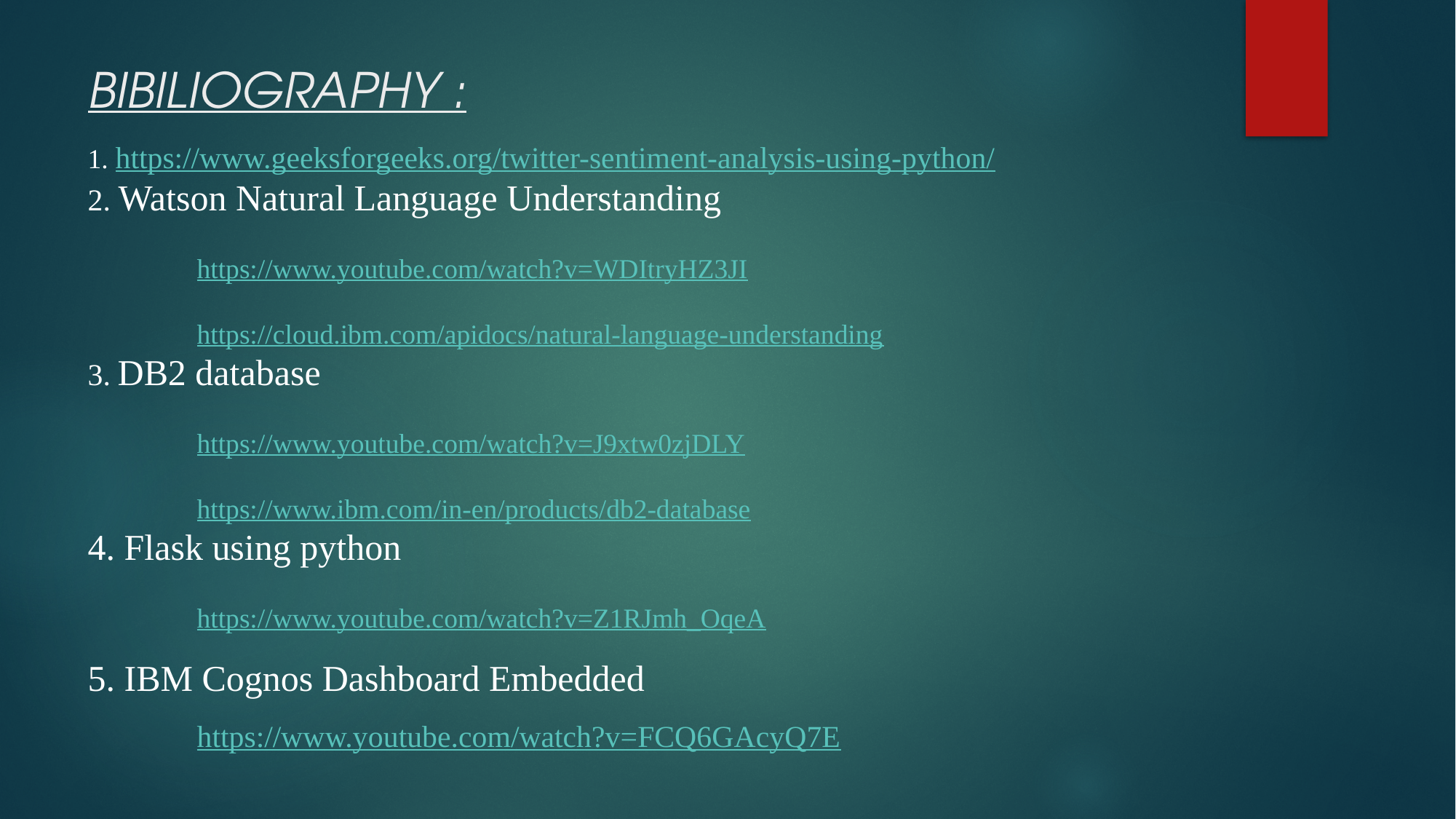

# BIBILIOGRAPHY :
1. https://www.geeksforgeeks.org/twitter-sentiment-analysis-using-python/
2. Watson Natural Language Understanding
https://www.youtube.com/watch?v=WDItryHZ3JI
https://cloud.ibm.com/apidocs/natural-language-understanding
3. DB2 database
https://www.youtube.com/watch?v=J9xtw0zjDLY
https://www.ibm.com/in-en/products/db2-database
4. Flask using python
https://www.youtube.com/watch?v=Z1RJmh_OqeA
5. IBM Cognos Dashboard Embedded
https://www.youtube.com/watch?v=FCQ6GAcyQ7E